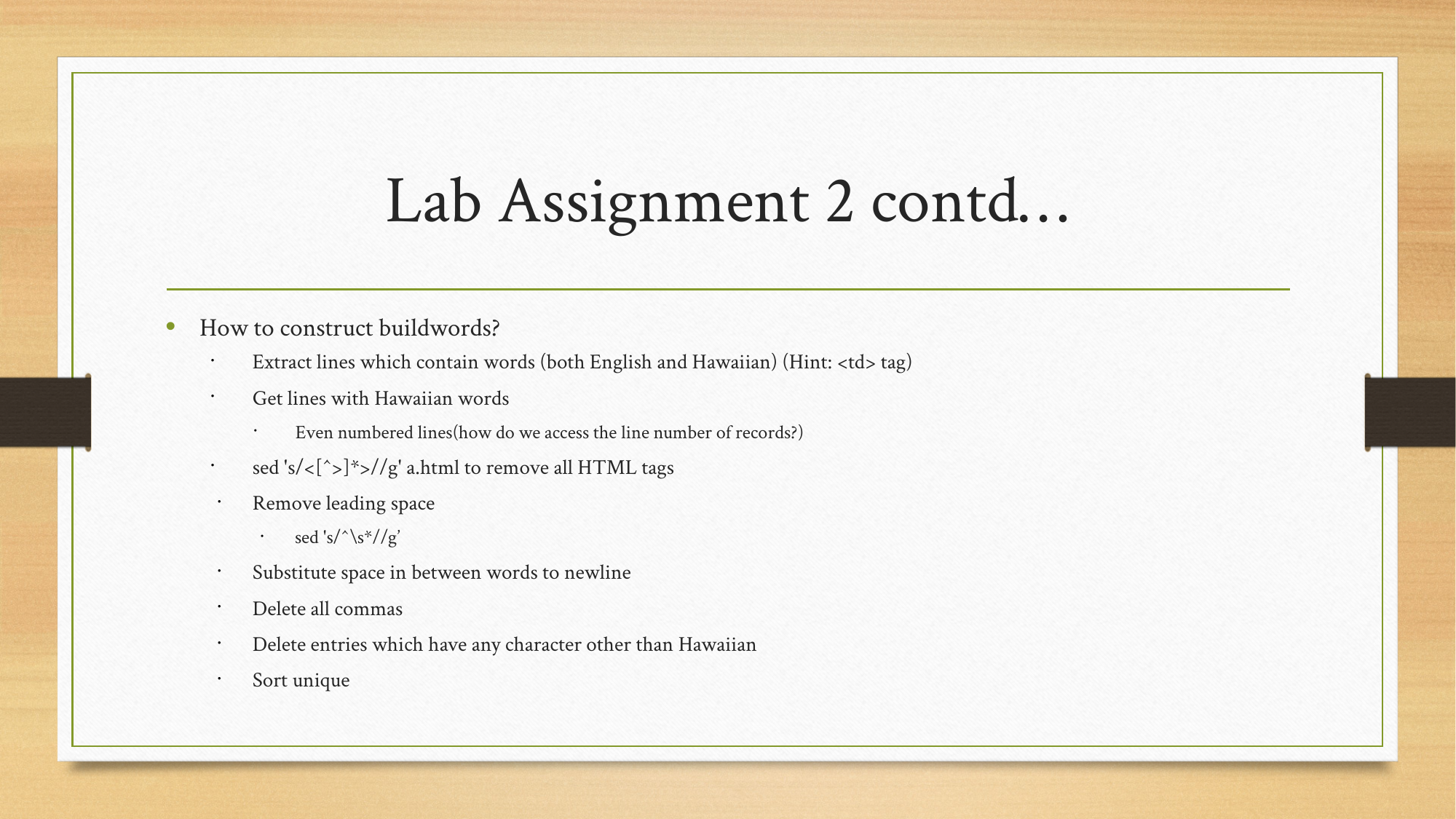

# Lab Assignment 2 contd…
How to construct buildwords?
Extract lines which contain words (both English and Hawaiian) (Hint: <td> tag)
Get lines with Hawaiian words
Even numbered lines(how do we access the line number of records?)
sed 's/<[^>]*>//g' a.html to remove all HTML tags
Remove leading space
sed 's/^\s*//g’
Substitute space in between words to newline
Delete all commas
Delete entries which have any character other than Hawaiian
Sort unique